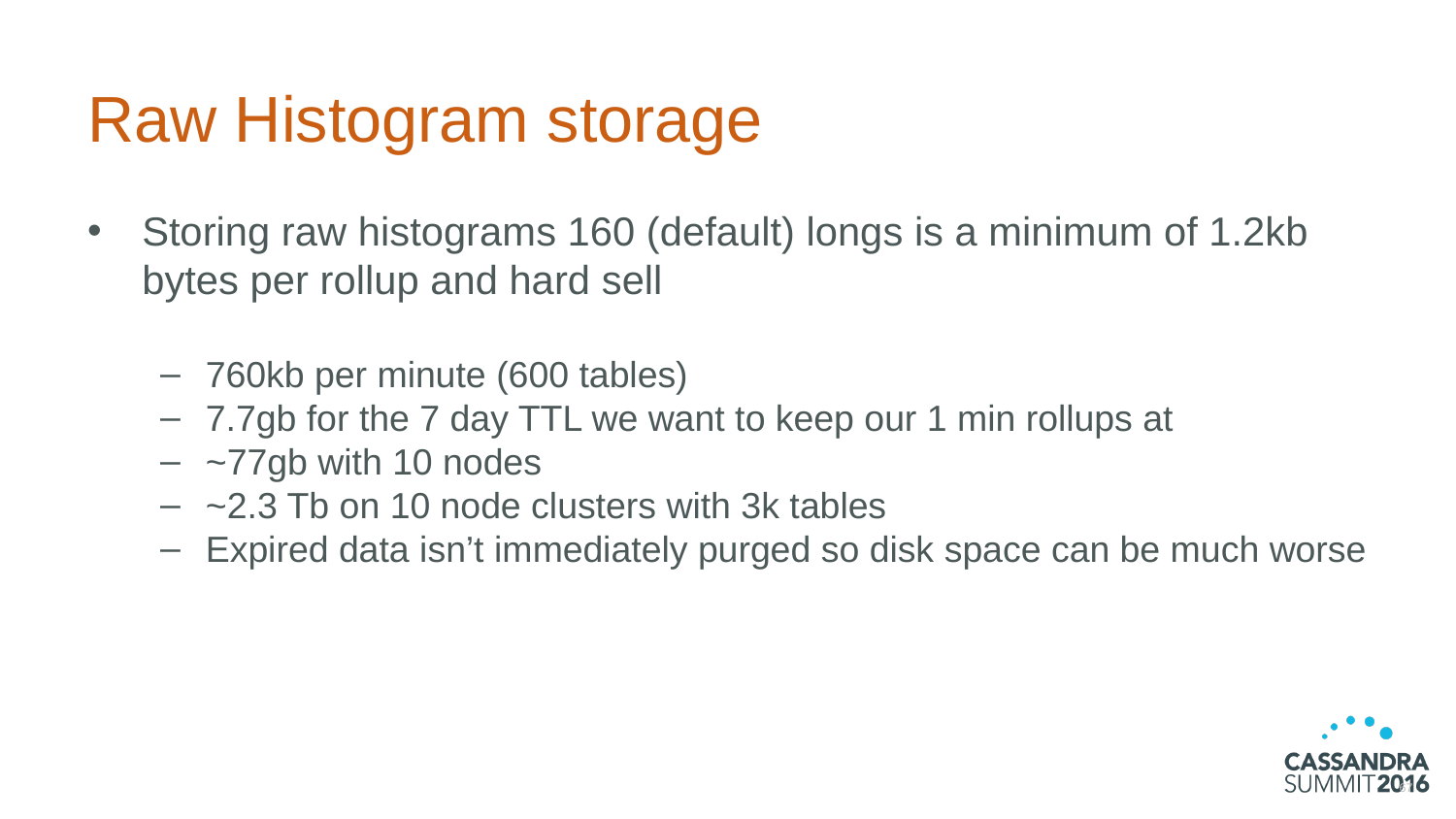

# Raw Histogram storage
Storing raw histograms 160 (default) longs is a minimum of 1.2kb bytes per rollup and hard sell

760kb per minute (600 tables)
7.7gb for the 7 day TTL we want to keep our 1 min rollups at
~77gb with 10 nodes
~2.3 Tb on 10 node clusters with 3k tables
Expired data isn’t immediately purged so disk space can be much worse

67